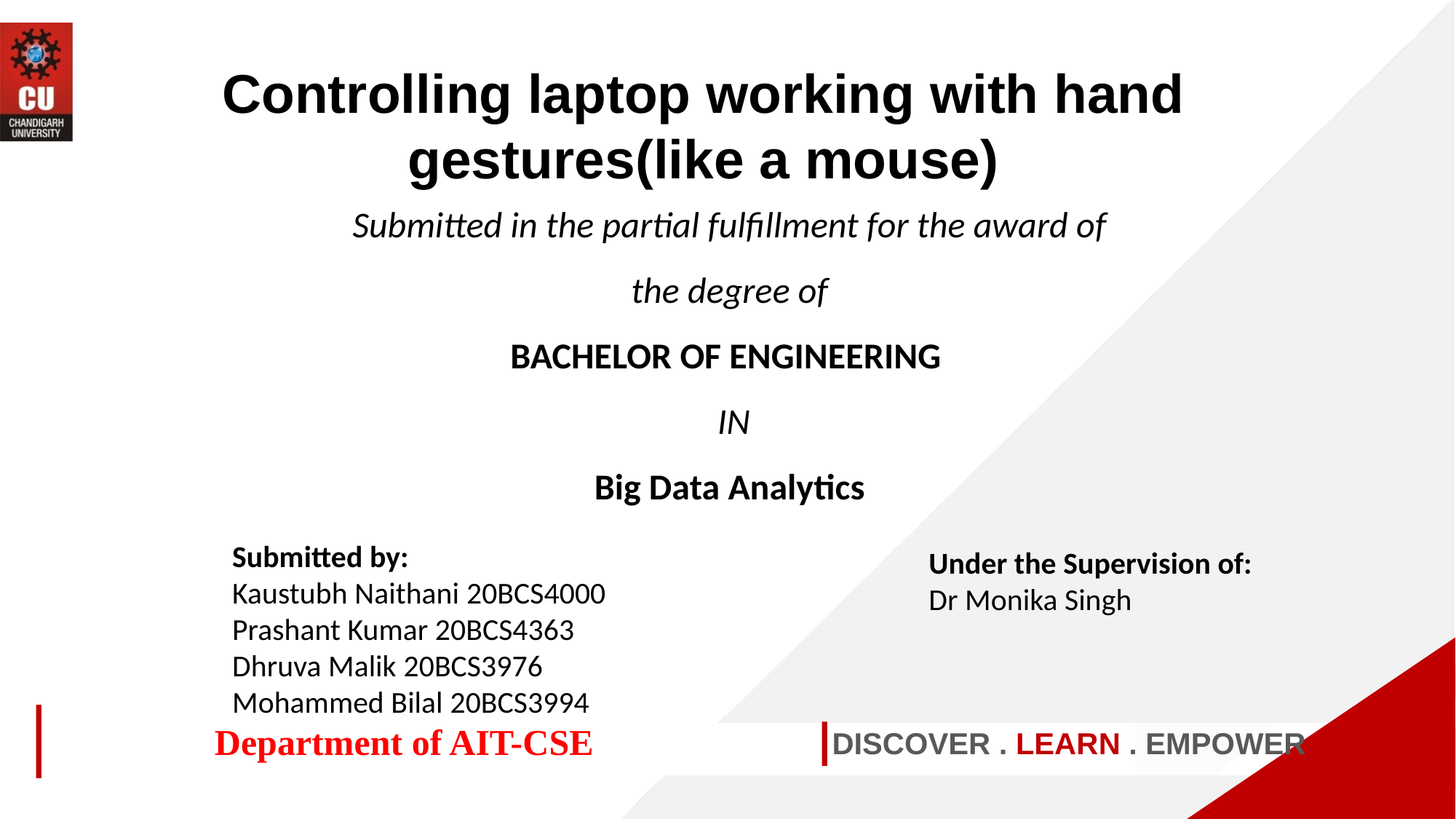

Controlling laptop working with hand gestures(like a mouse)
Submitted in the partial fulfillment for the award of the degree of
BACHELOR OF ENGINEERING
 IN
Big Data Analytics
Submitted by:
Kaustubh Naithani 20BCS4000
Prashant Kumar 20BCS4363
Dhruva Malik 20BCS3976
Mohammed Bilal 20BCS3994

Under the Supervision of:
Dr Monika Singh

Department of AIT-CSE
DISCOVER . LEARN . EMPOWER

1